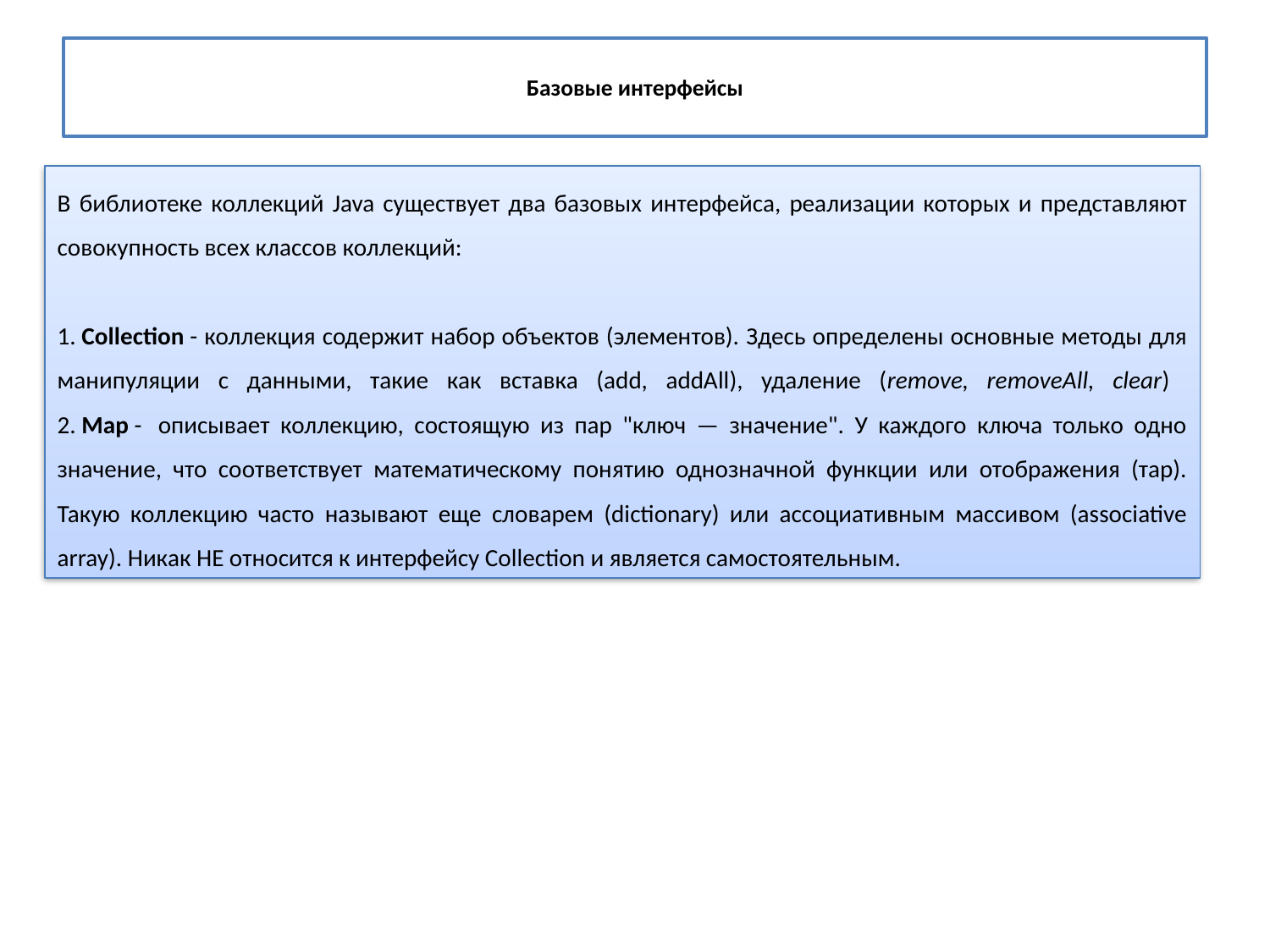

# Базовые интерфейсы
В библиотеке коллекций Java существует два базовых интерфейса, реализации которых и представляют совокупность всех классов коллекций:

1. Collection - коллекция содержит набор объектов (элементов). Здесь определены основные методы для манипуляции с данными, такие как вставка (add, addAll), удаление (remove, removeAll, clear)
2. Map -  описывает коллекцию, состоящую из пар "ключ — значение". У каждого ключа только одно значение, что соответствует математическому понятию однозначной функции или отображения (тар). Такую коллекцию часто называют еще словарем (dictionary) или ассоциативным массивом (associative array). Никак НЕ относится к интерфейсу Collection и является самостоятельным.